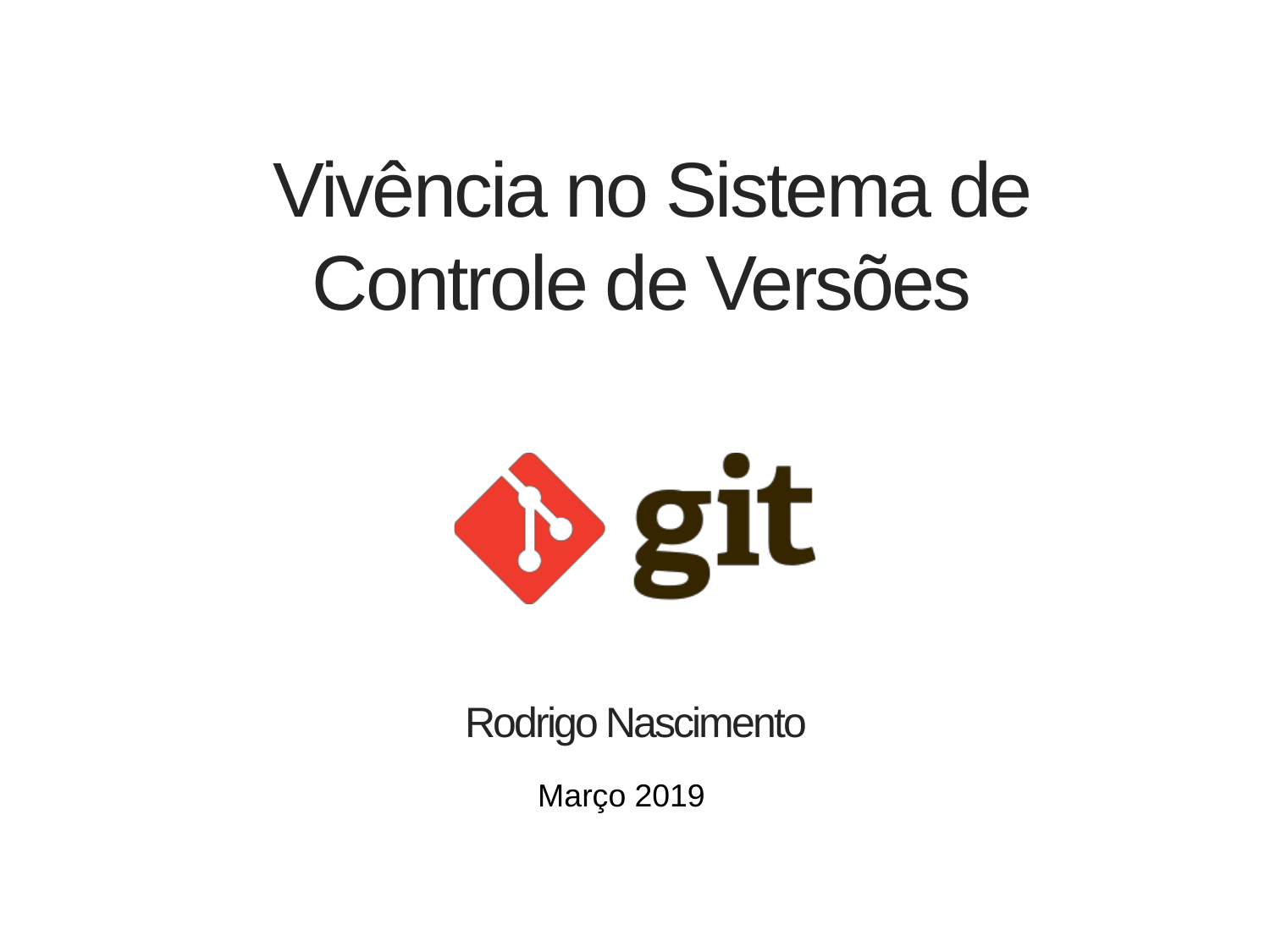

Vivência no Sistema de Controle de Versões

# Rodrigo Nascimento
Março 2019